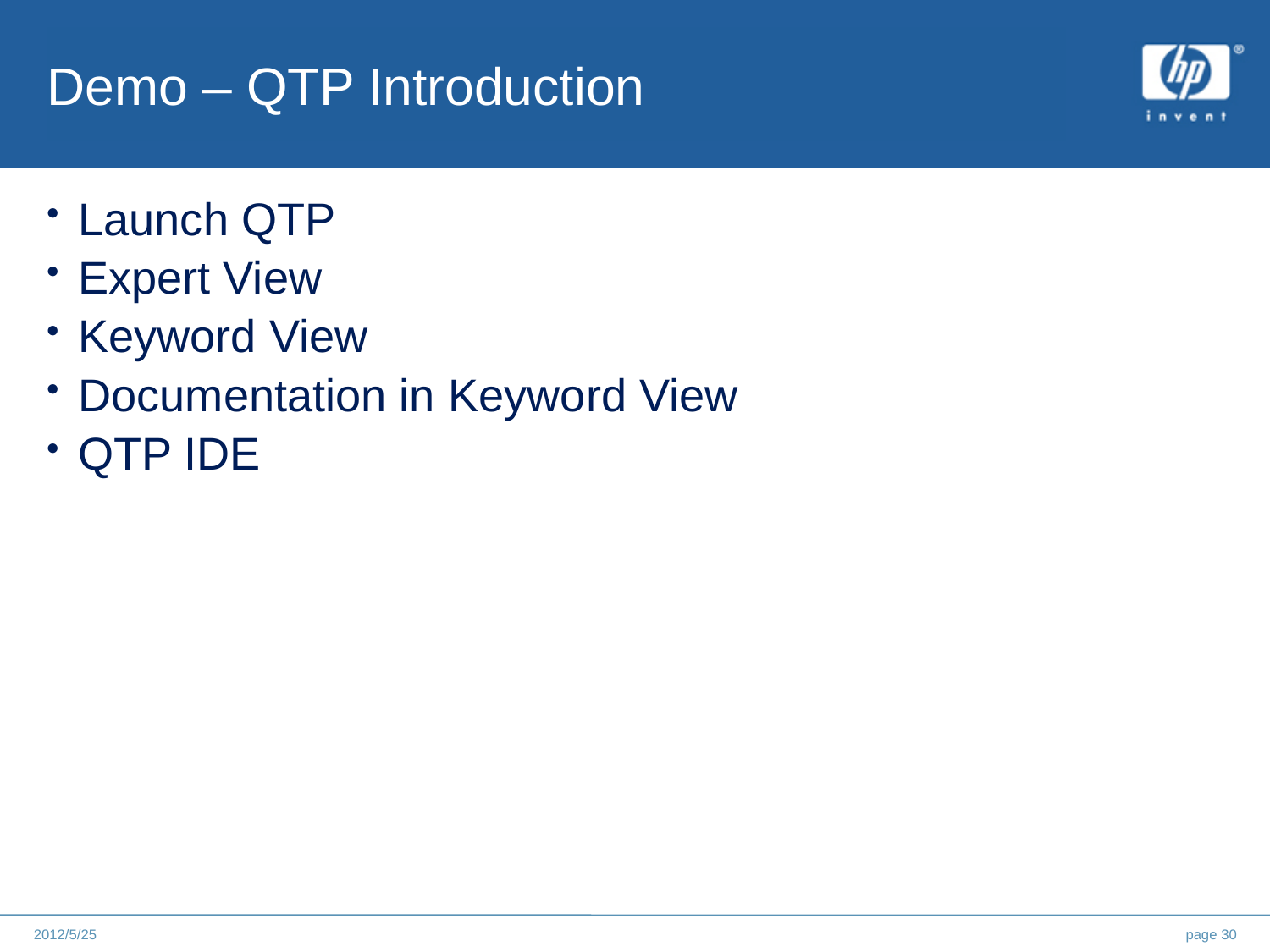

# Demo – QTP Introduction
Launch QTP
Expert View
Keyword View
Documentation in Keyword View
QTP IDE
******
2012/5/25
page 30